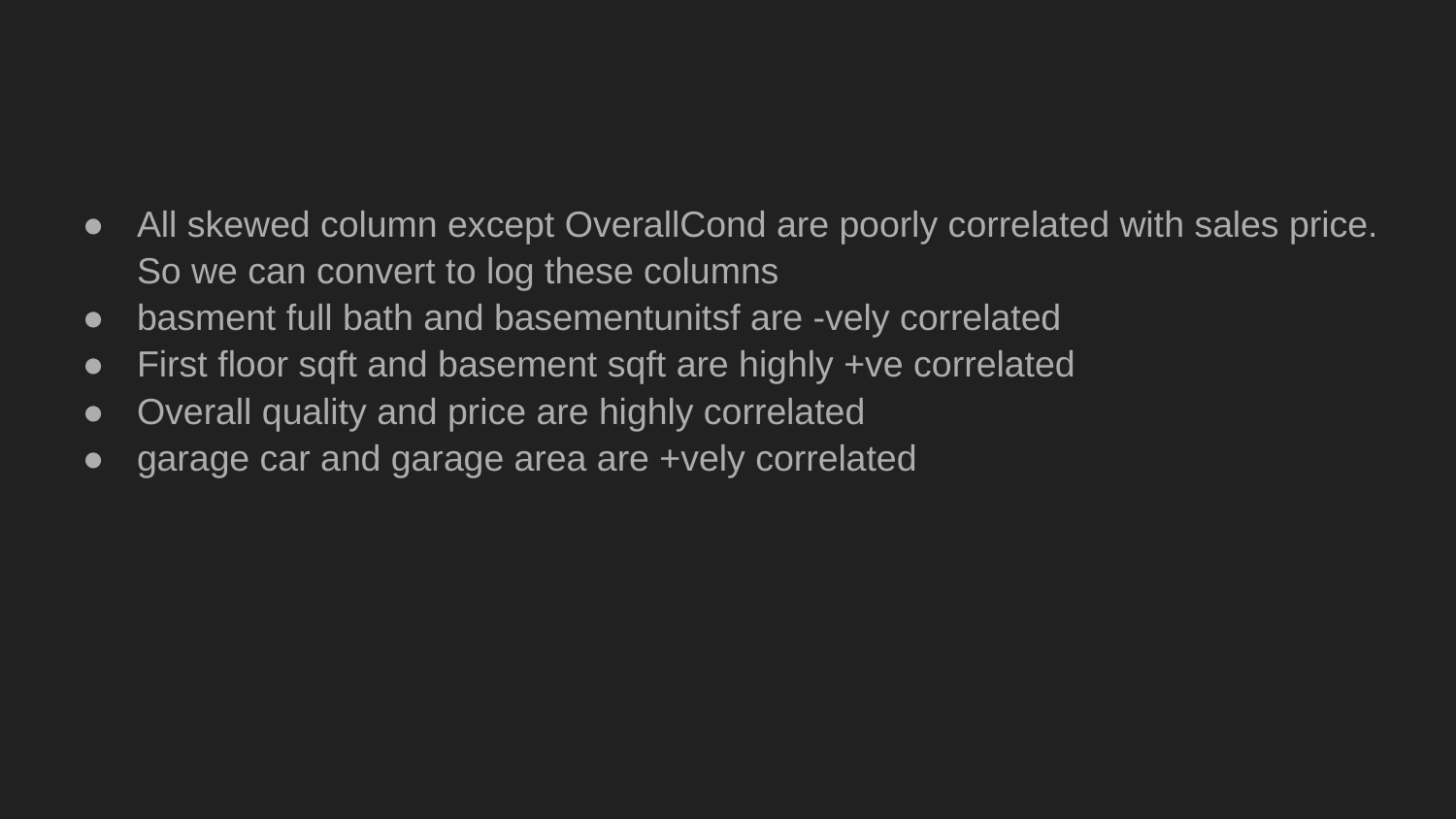

#
All skewed column except OverallCond are poorly correlated with sales price. So we can convert to log these columns
basment full bath and basementunitsf are -vely correlated
First floor sqft and basement sqft are highly +ve correlated
Overall quality and price are highly correlated
garage car and garage area are +vely correlated